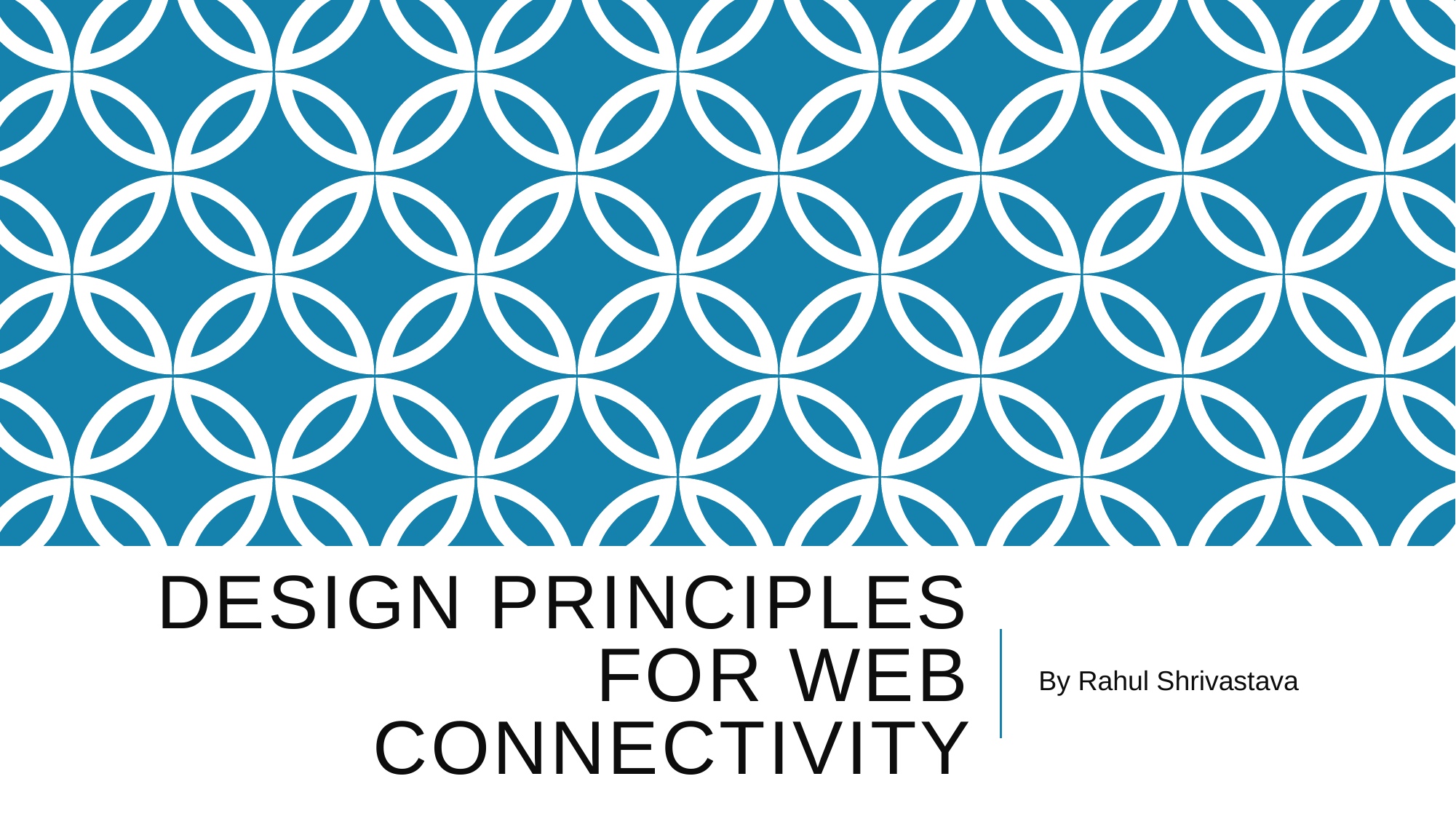

# Design Principles for Web Connectivity
By Rahul Shrivastava